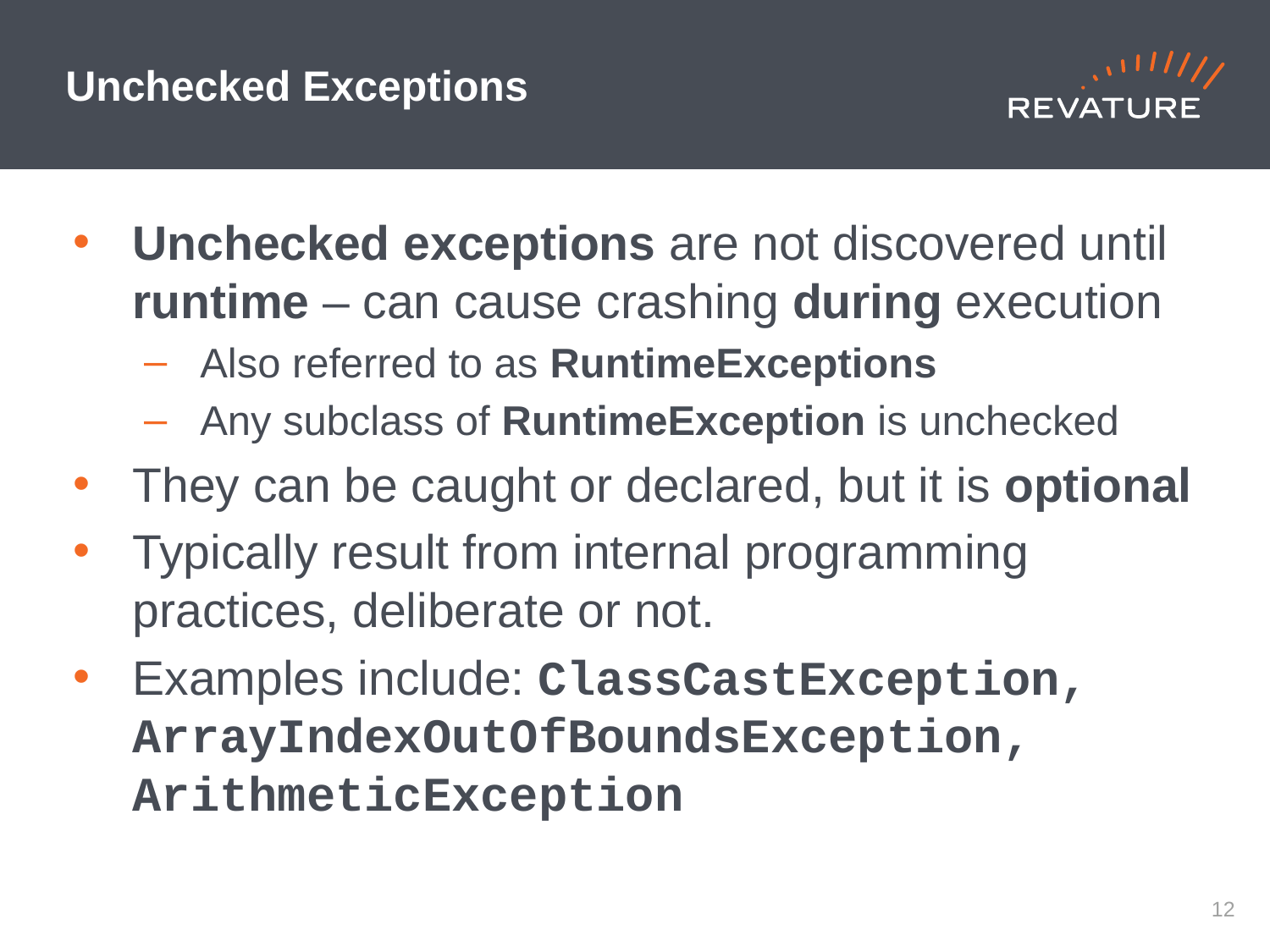

# Unchecked Exceptions
Unchecked exceptions are not discovered until runtime – can cause crashing during execution
Also referred to as RuntimeExceptions
Any subclass of RuntimeException is unchecked
They can be caught or declared, but it is optional
Typically result from internal programming practices, deliberate or not.
Examples include: ClassCastException, ArrayIndexOutOfBoundsException, ArithmeticException
12